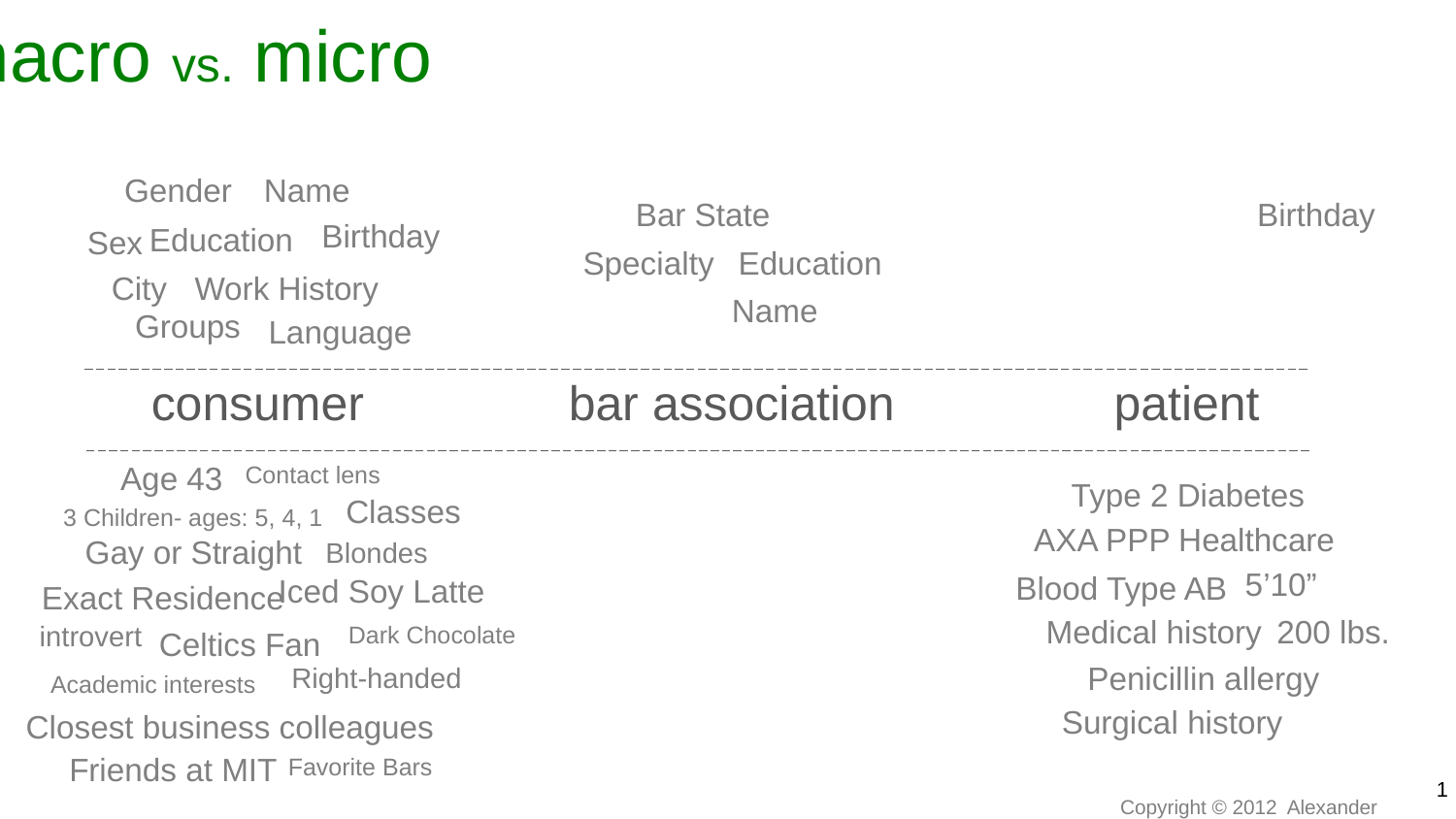

macro vs. micro
Gender
Name
Birthday
Bar State
Birthday
Education
Sex
Specialty
Education
City
Work History
Name
Groups
Language
consumer
bar association
patient
Contact lens
Age 43
Type 2 Diabetes
Classes
3 Children- ages: 5, 4, 1
AXA PPP Healthcare
Gay or Straight
Blondes
5’10”
Blood Type AB
Iced Soy Latte
Exact Residence
Medical history
200 lbs.
introvert
Dark Chocolate
Celtics Fan
Penicillin allergy
Right-handed
Academic interests
Surgical history
Closest business colleagues

Friends at MIT
Favorite Bars

1